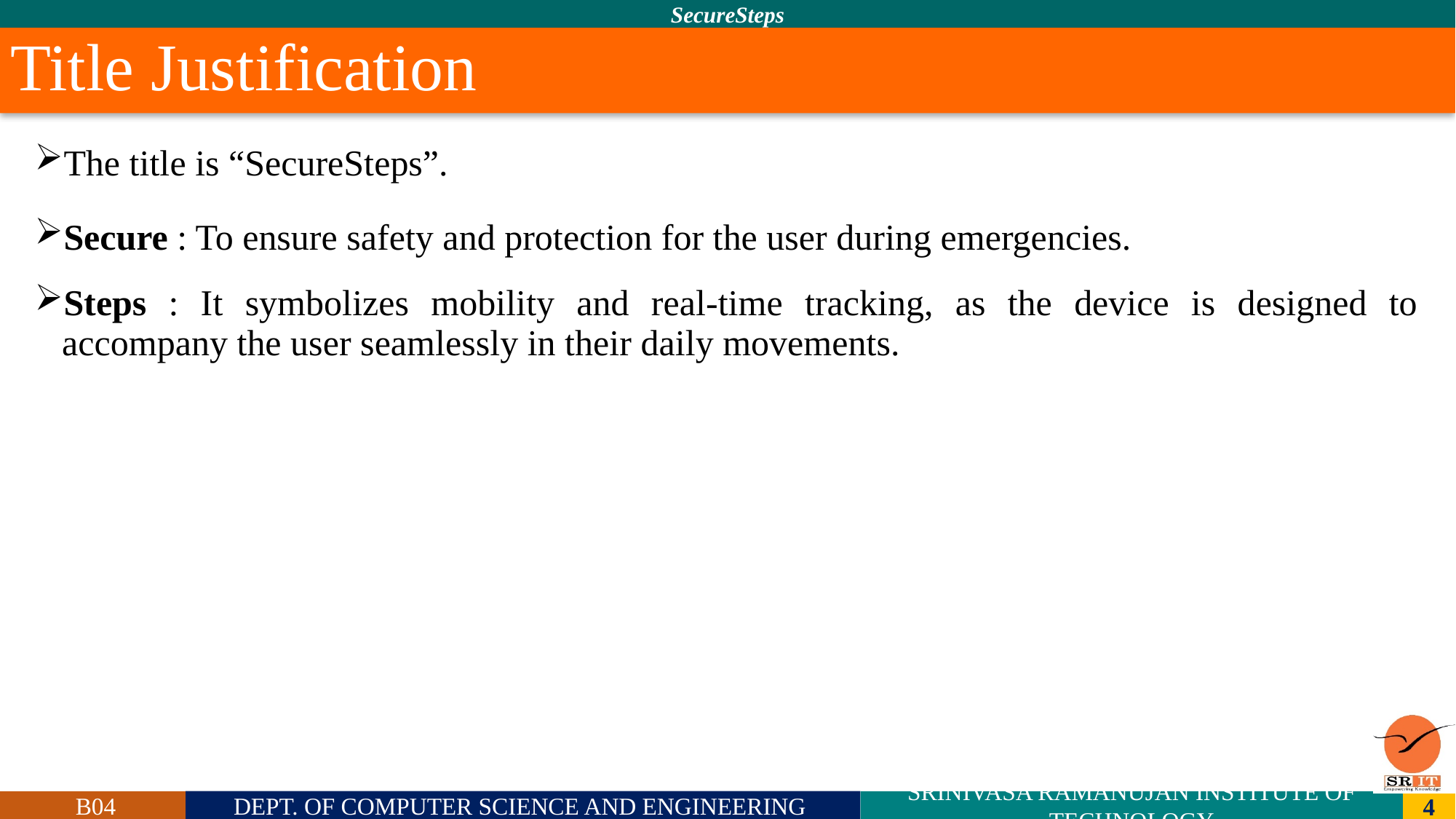

# Title Justification
The title is “SecureSteps”.
Secure : To ensure safety and protection for the user during emergencies.
Steps : It symbolizes mobility and real-time tracking, as the device is designed to accompany the user seamlessly in their daily movements.